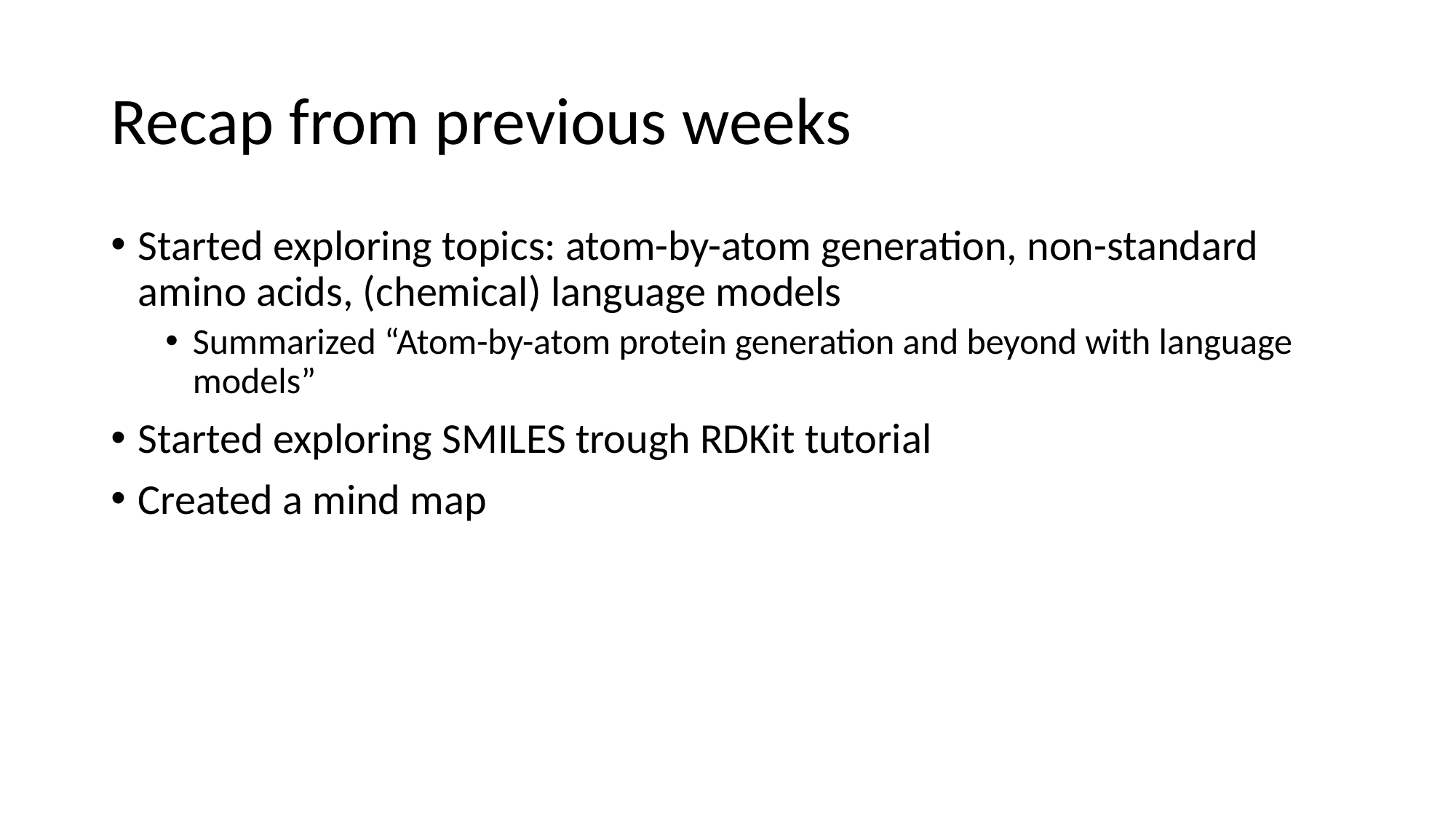

# Recap from previous weeks
Started exploring topics: atom-by-atom generation, non-standard amino acids, (chemical) language models
Summarized “Atom-by-atom protein generation and beyond with language models”
Started exploring SMILES trough RDKit tutorial
Created a mind map